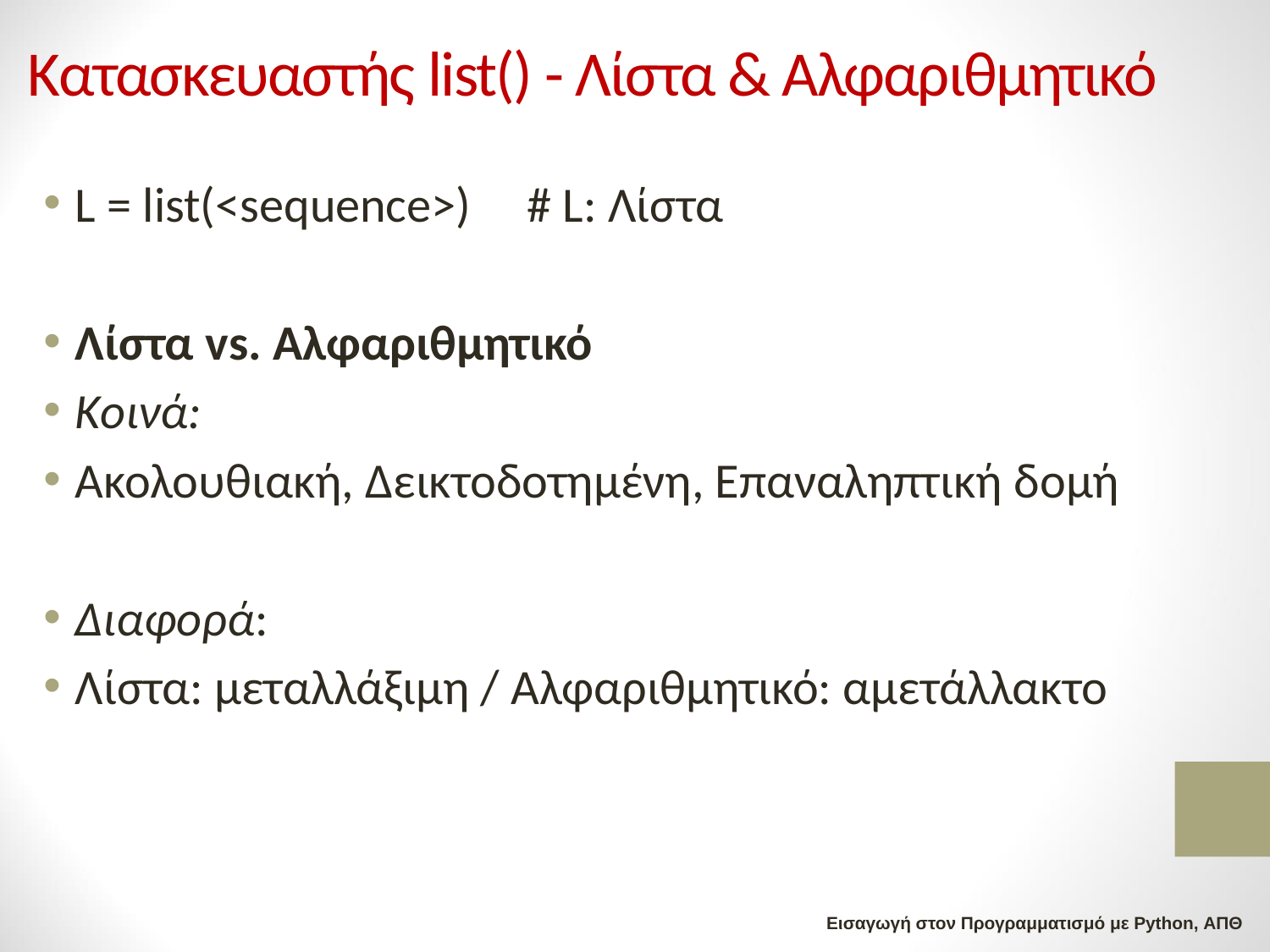

# Κατασκευαστής list() - Λίστα & Αλφαριθμητικό
L = list(<sequence>)     # L: Λίστα

Λίστα vs. Αλφαριθμητικό
Κοινά:
Ακολουθιακή, Δεικτοδοτημένη, Επαναληπτική δομή

Διαφορά:
Λίστα: μεταλλάξιμη / Αλφαριθμητικό: αμετάλλακτο